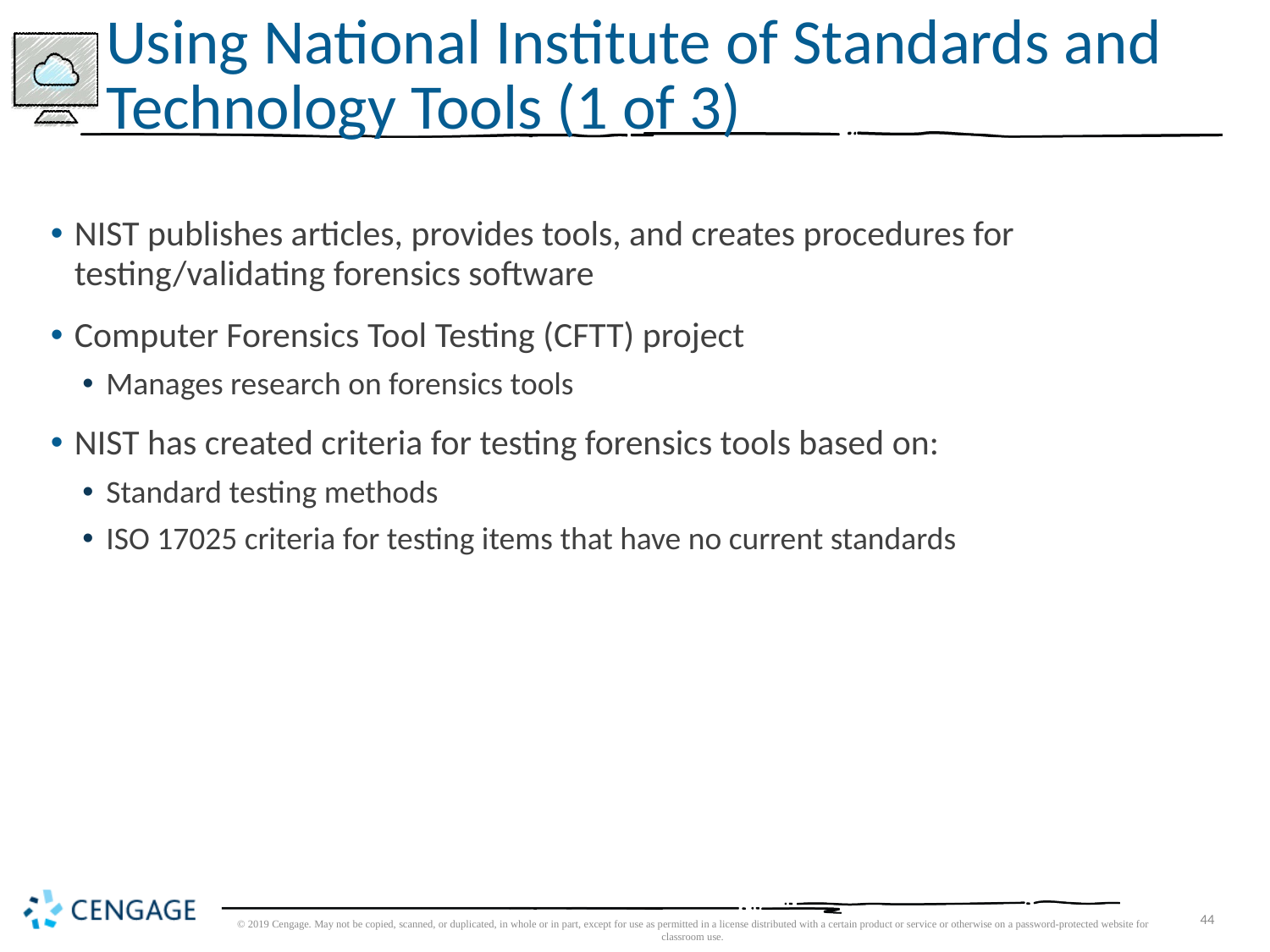

# Using National Institute of Standards and Technology Tools (1 of 3)
NIST publishes articles, provides tools, and creates procedures for testing/validating forensics software
Computer Forensics Tool Testing (CFTT) project
Manages research on forensics tools
NIST has created criteria for testing forensics tools based on:
Standard testing methods
ISO 17025 criteria for testing items that have no current standards

© 2019 Cengage. May not be copied, scanned, or duplicated, in whole or in part, except for use as permitted in a license distributed with a certain product or service or otherwise on a password-protected website for classroom use.